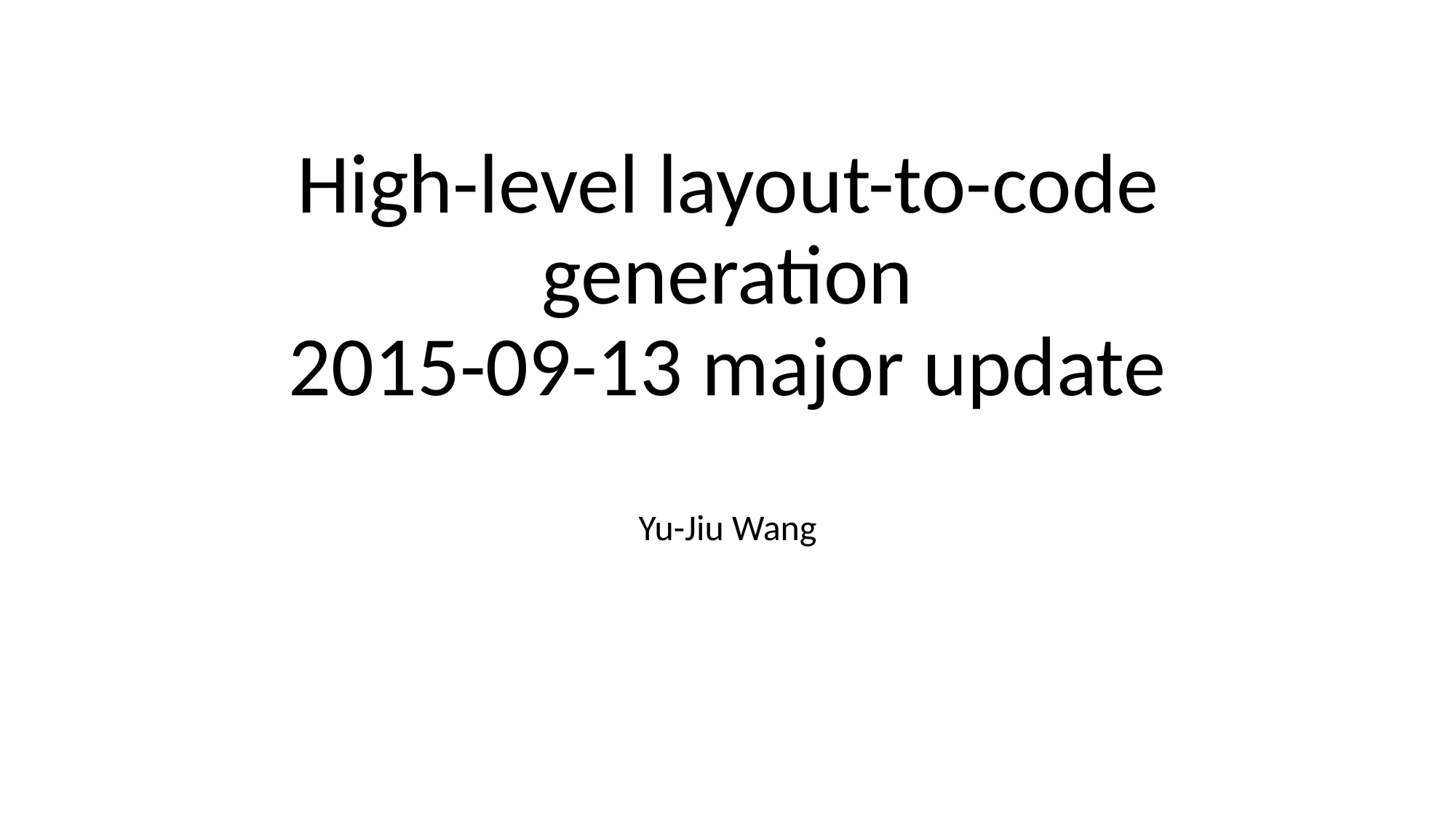

# High-level layout-to-code generation 2015-09-13 major update
Yu-Jiu Wang